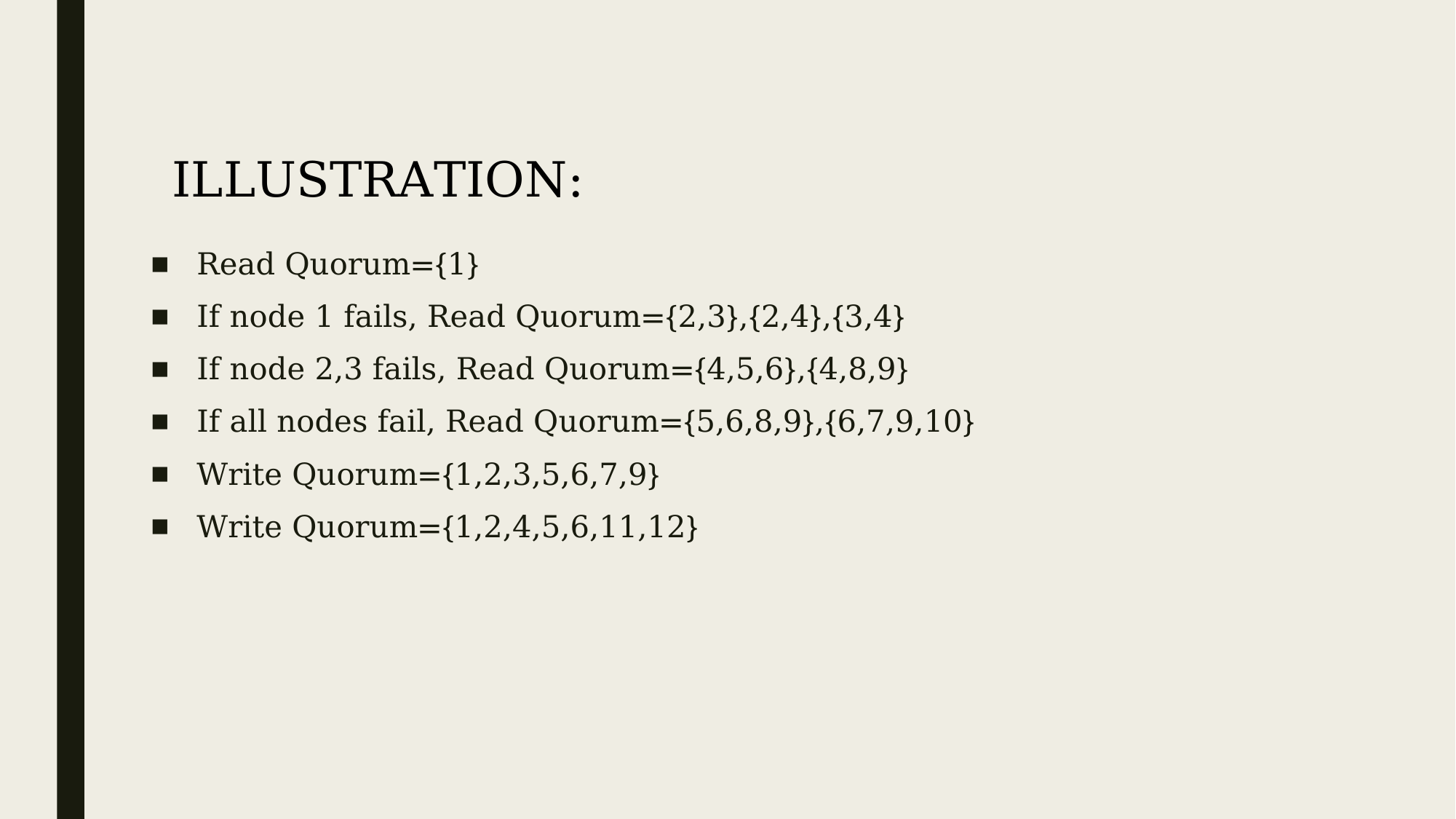

ILLUSTRATION:
Read Quorum={1}
If node 1 fails, Read Quorum={2,3},{2,4},{3,4}
If node 2,3 fails, Read Quorum={4,5,6},{4,8,9}
If all nodes fail, Read Quorum={5,6,8,9},{6,7,9,10}
Write Quorum={1,2,3,5,6,7,9}
Write Quorum={1,2,4,5,6,11,12}